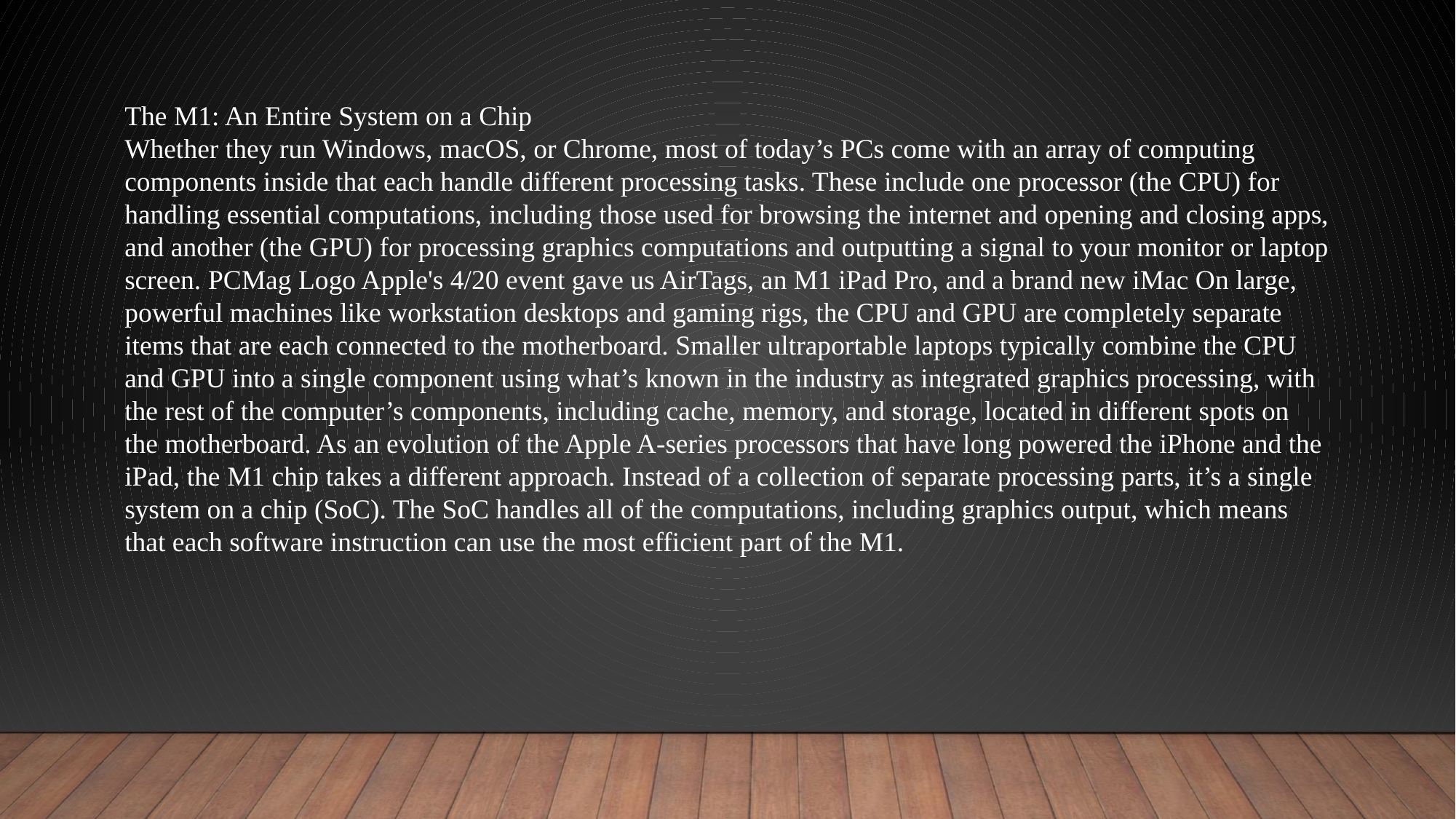

The M1: An Entire System on a Chip
Whether they run Windows, macOS, or Chrome, most of today’s PCs come with an array of computing components inside that each handle different processing tasks. These include one processor (the CPU) for handling essential computations, including those used for browsing the internet and opening and closing apps, and another (the GPU) for processing graphics computations and outputting a signal to your monitor or laptop screen. PCMag Logo Apple's 4/20 event gave us AirTags, an M1 iPad Pro, and a brand new iMac On large, powerful machines like workstation desktops and gaming rigs, the CPU and GPU are completely separate items that are each connected to the motherboard. Smaller ultraportable laptops typically combine the CPU and GPU into a single component using what’s known in the industry as integrated graphics processing, with the rest of the computer’s components, including cache, memory, and storage, located in different spots on the motherboard. As an evolution of the Apple A-series processors that have long powered the iPhone and the iPad, the M1 chip takes a different approach. Instead of a collection of separate processing parts, it’s a single system on a chip (SoC). The SoC handles all of the computations, including graphics output, which means that each software instruction can use the most efficient part of the M1.